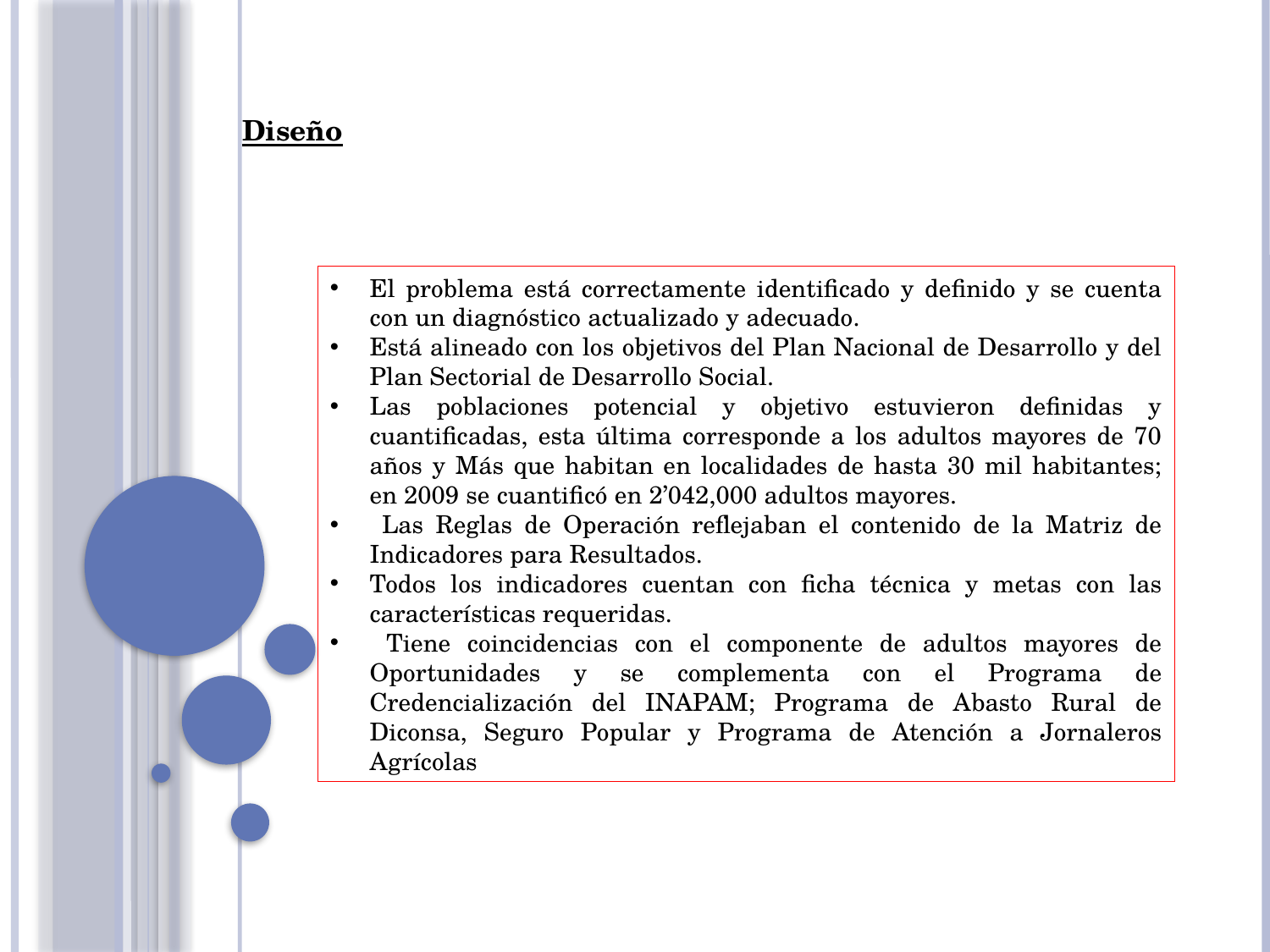

Diseño
El problema está correctamente identificado y definido y se cuenta con un diagnóstico actualizado y adecuado.
Está alineado con los objetivos del Plan Nacional de Desarrollo y del Plan Sectorial de Desarrollo Social.
Las poblaciones potencial y objetivo estuvieron definidas y cuantificadas, esta última corresponde a los adultos mayores de 70 años y Más que habitan en localidades de hasta 30 mil habitantes; en 2009 se cuantificó en 2’042,000 adultos mayores.
 Las Reglas de Operación reflejaban el contenido de la Matriz de Indicadores para Resultados.
Todos los indicadores cuentan con ficha técnica y metas con las características requeridas.
 Tiene coincidencias con el componente de adultos mayores de Oportunidades y se complementa con el Programa de Credencialización del INAPAM; Programa de Abasto Rural de Diconsa, Seguro Popular y Programa de Atención a Jornaleros Agrícolas